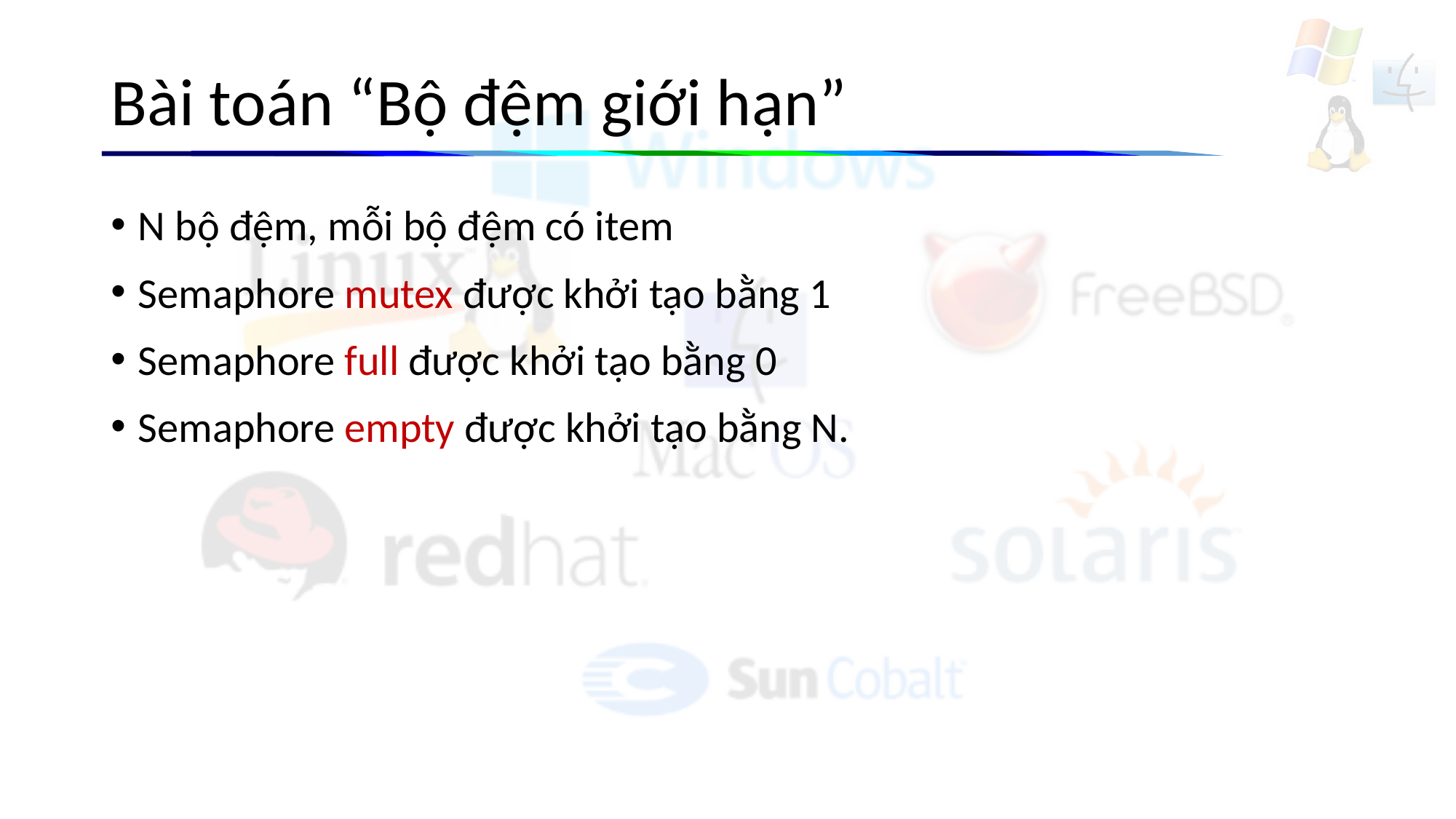

# Bài toán “Bộ đệm giới hạn”
N bộ đệm, mỗi bộ đệm có item
Semaphore mutex được khởi tạo bằng 1
Semaphore full được khởi tạo bằng 0
Semaphore empty được khởi tạo bằng N.